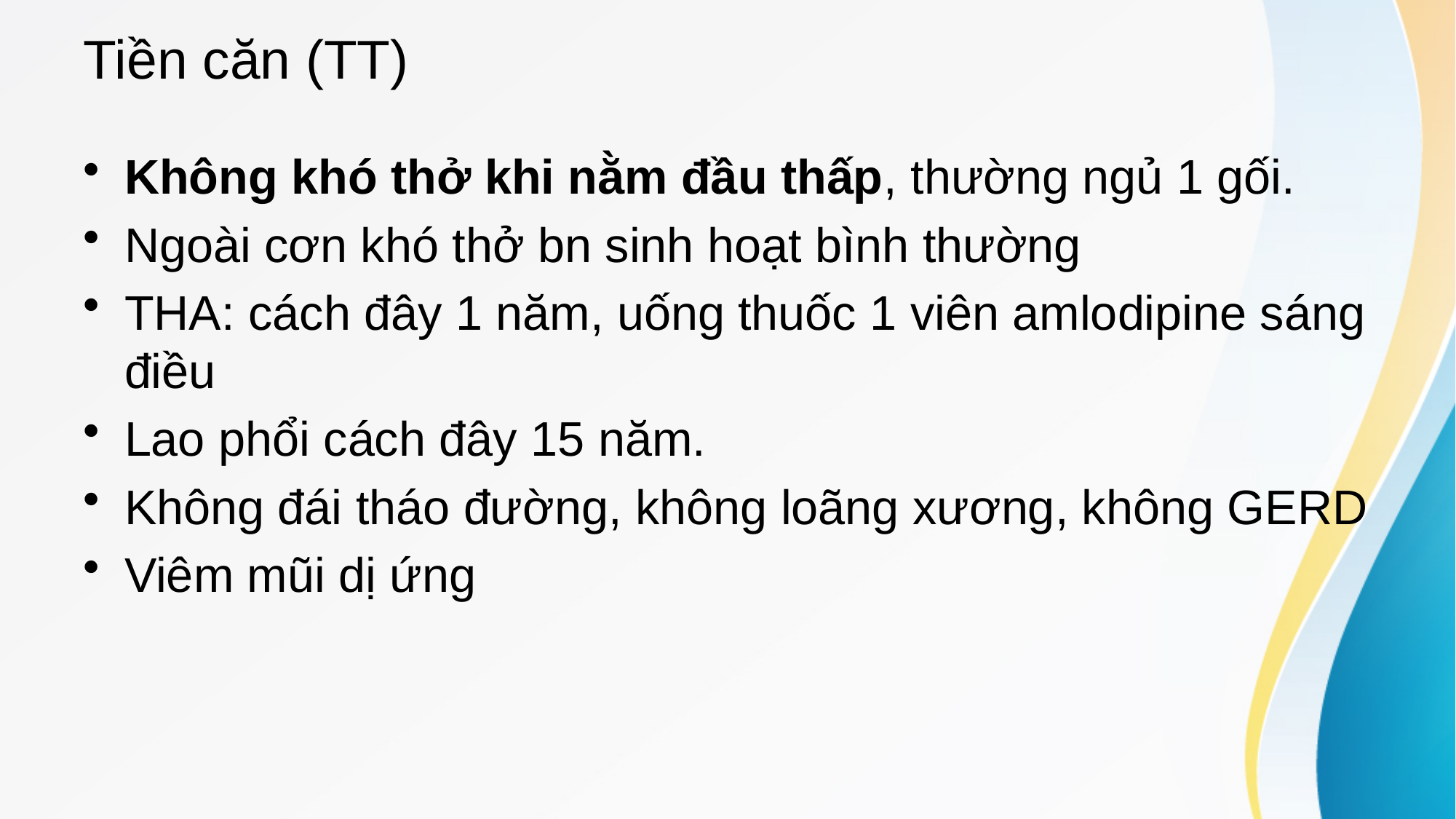

# Tiền căn (TT)
Không khó thở khi nằm đầu thấp, thường ngủ 1 gối.
Ngoài cơn khó thở bn sinh hoạt bình thường
THA: cách đây 1 năm, uống thuốc 1 viên amlodipine sáng điều
Lao phổi cách đây 15 năm.
Không đái tháo đường, không loãng xương, không GERD
Viêm mũi dị ứng